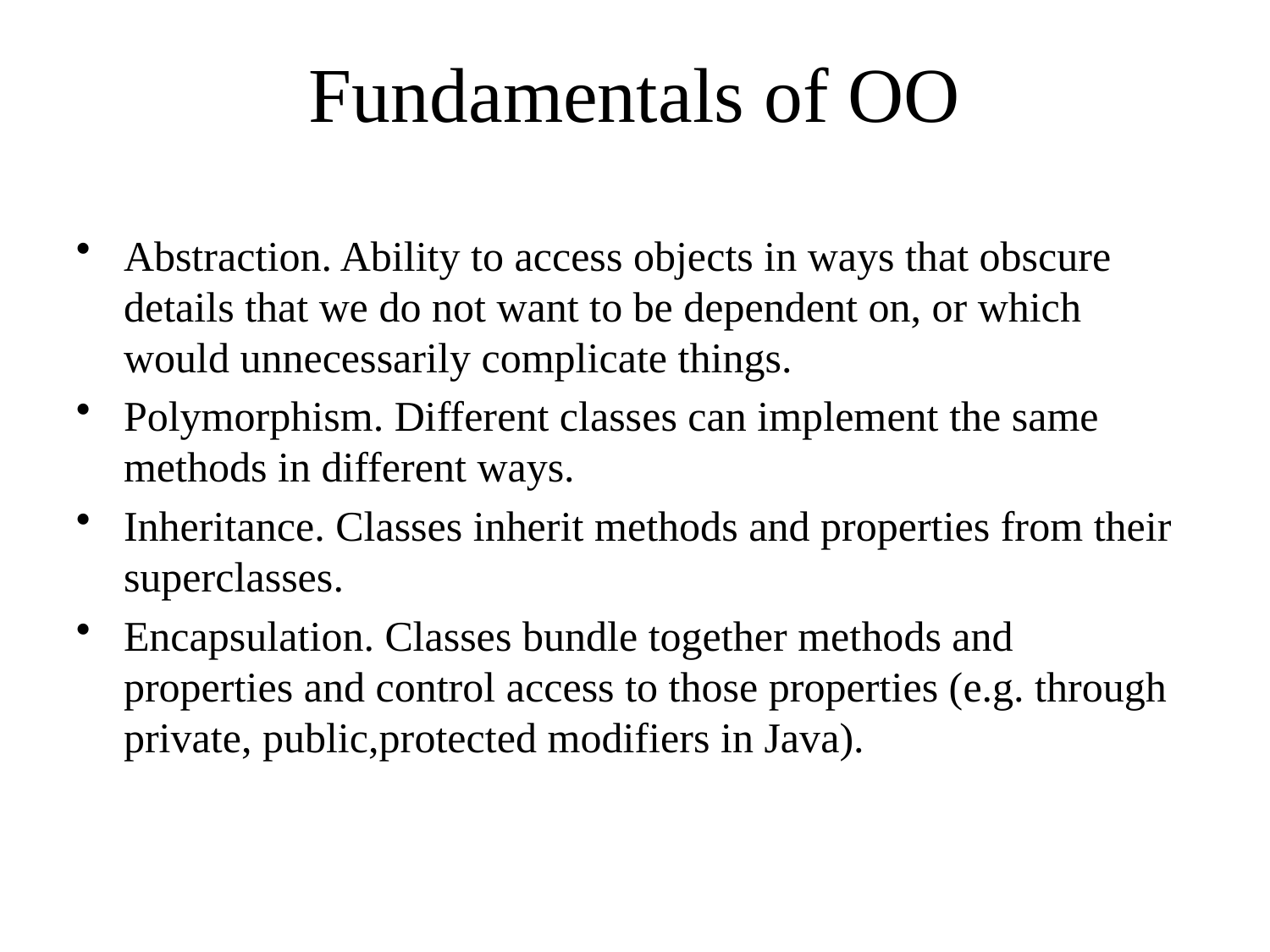

# Fundamentals of OO
Abstraction. Ability to access objects in ways that obscure details that we do not want to be dependent on, or which would unnecessarily complicate things.
Polymorphism. Different classes can implement the same methods in different ways.
Inheritance. Classes inherit methods and properties from their superclasses.
Encapsulation. Classes bundle together methods and properties and control access to those properties (e.g. through private, public,protected modifiers in Java).